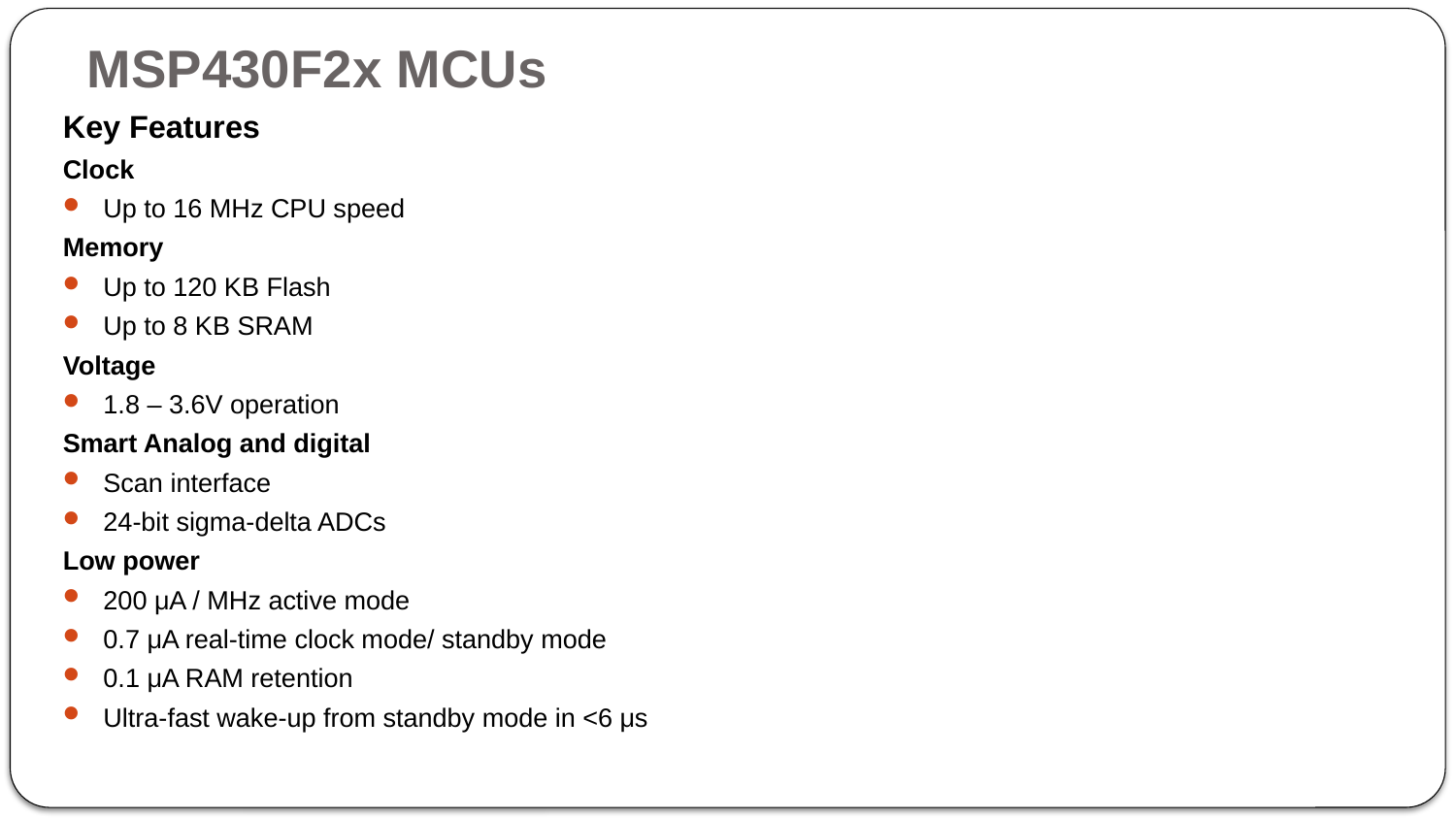

# MSP430F2x MCUs
Key Features
Clock
Up to 16 MHz CPU speed
Memory
Up to 120 KB Flash
Up to 8 KB SRAM
Voltage
1.8 – 3.6V operation
Smart Analog and digital
Scan interface
24-bit sigma-delta ADCs
Low power
200 μA / MHz active mode
0.7 μA real-time clock mode/ standby mode
0.1 μA RAM retention
Ultra-fast wake-up from standby mode in <6 μs